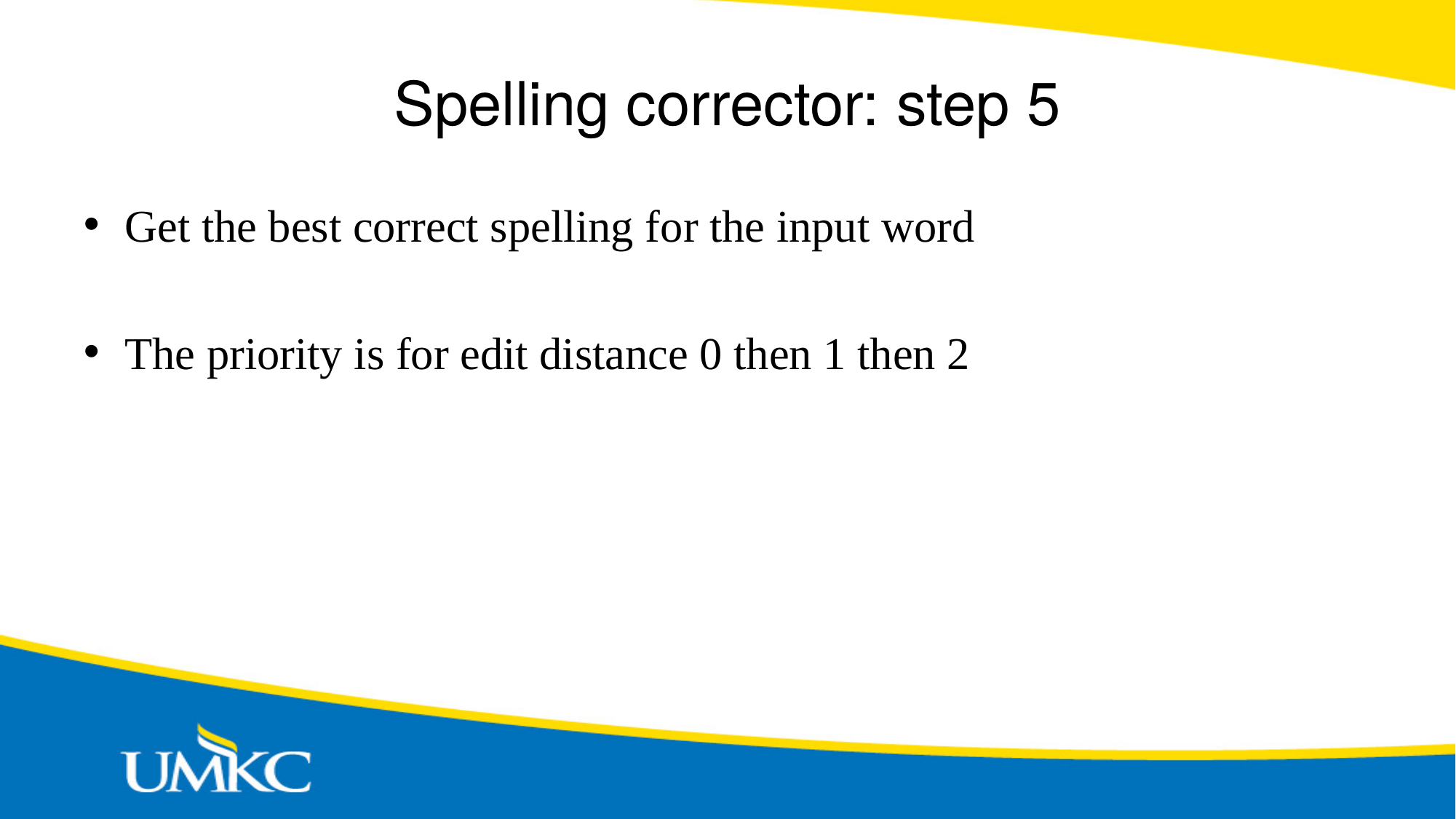

# Spelling corrector: step 5
Get the best correct spelling for the input word

The priority is for edit distance 0 then 1 then 2